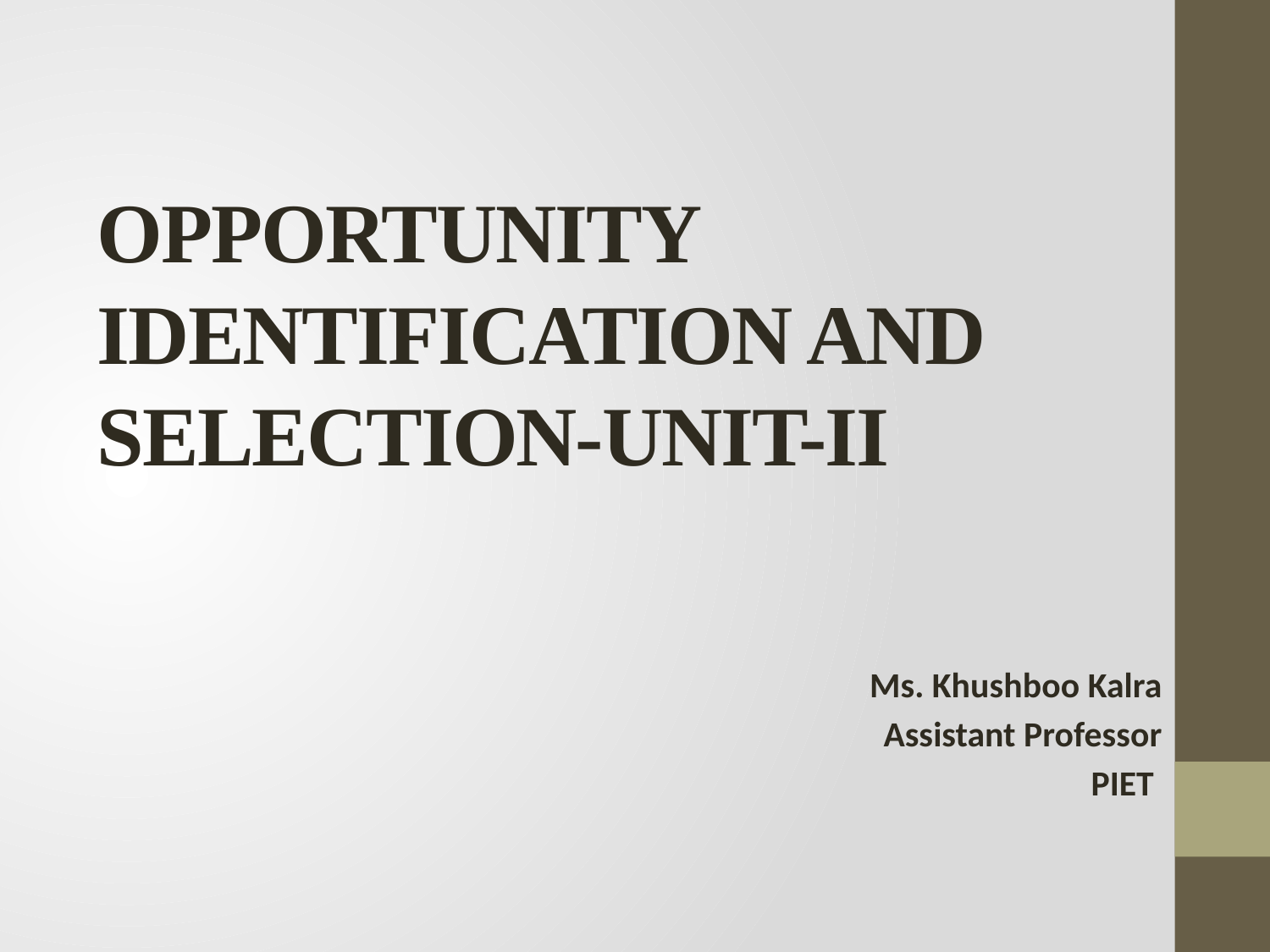

# OPPORTUNITY IDENTIFICATION AND SELECTION-UNIT-II
Ms. Khushboo Kalra
Assistant Professor
PIET